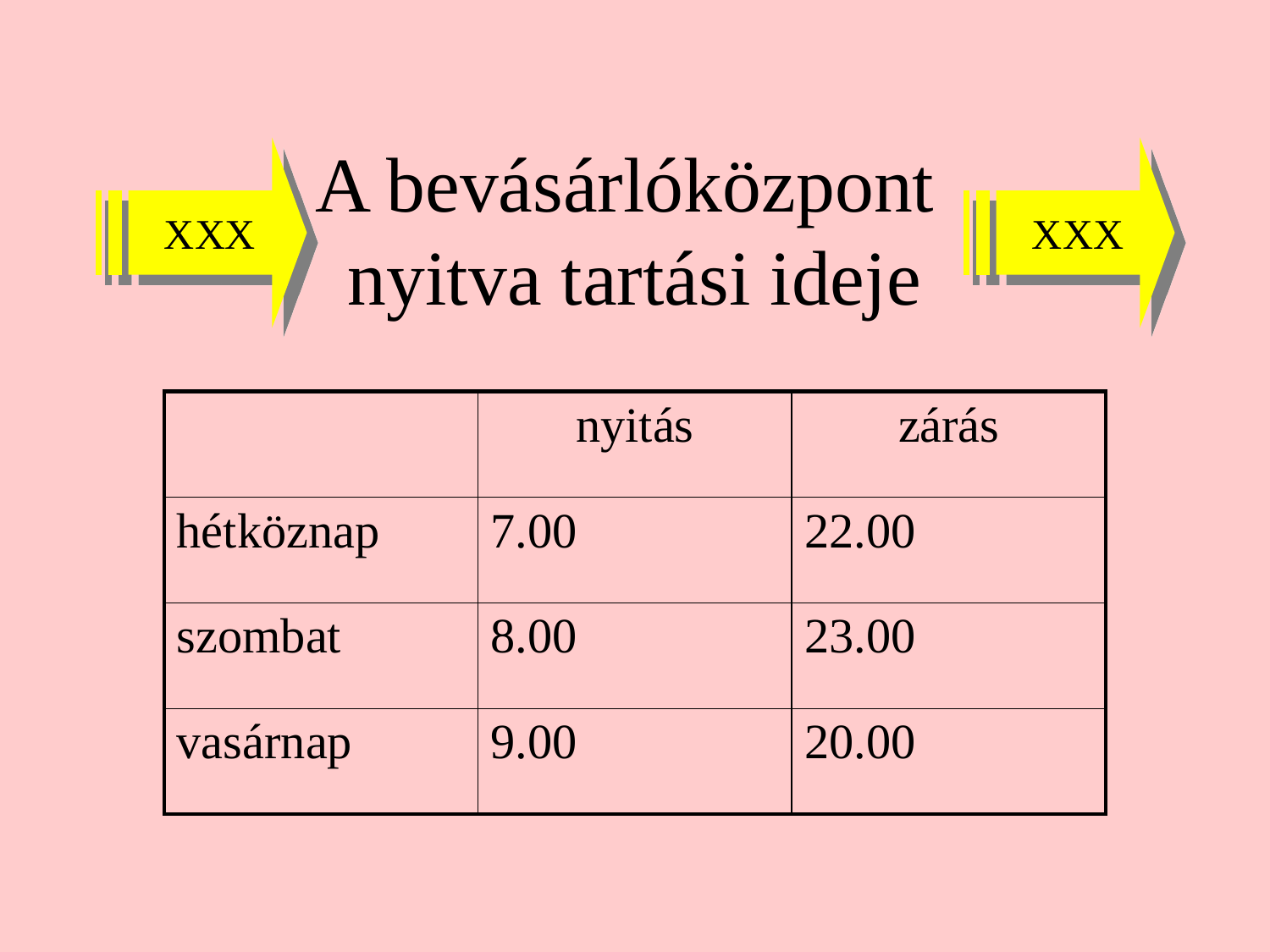

XXX
XXX
# A bevásárlóközpont nyitva tartási ideje
|  | nyitás | zárás |
| --- | --- | --- |
| hétköznap | 7.00 | 22.00 |
| szombat | 8.00 | 23.00 |
| vasárnap | 9.00 | 20.00 |